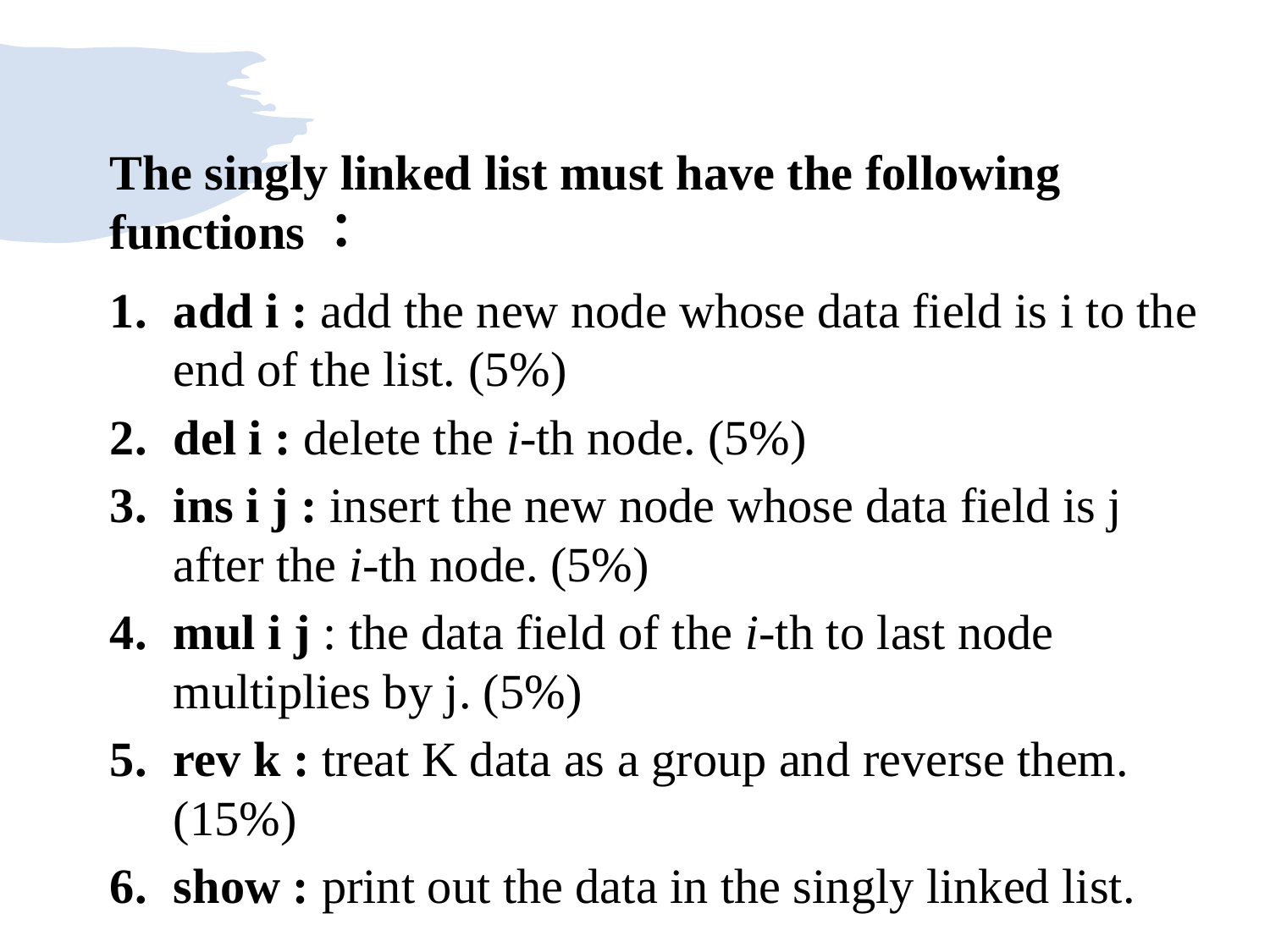

The singly linked list must have the following functions：
add i : add the new node whose data field is i to the end of the list. (5%)
del i : delete the i-th node. (5%)
ins i j : insert the new node whose data field is j after the i-th node. (5%)
mul i j : the data field of the i-th to last node multiplies by j. (5%)
rev k : treat K data as a group and reverse them. (15%)
show : print out the data in the singly linked list.